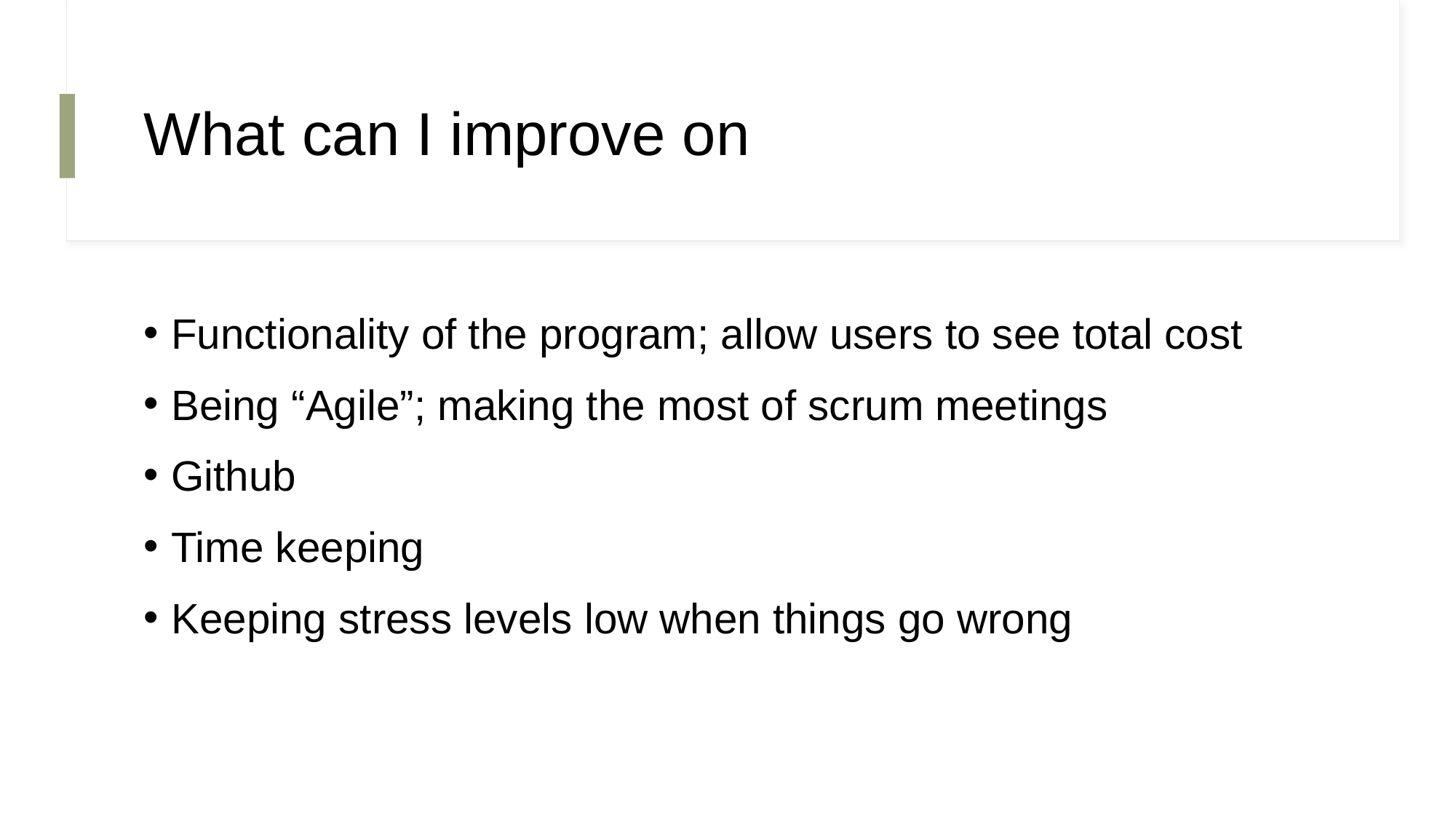

# What can I improve on
Functionality of the program; allow users to see total cost
Being “Agile”; making the most of scrum meetings
Github
Time keeping
Keeping stress levels low when things go wrong